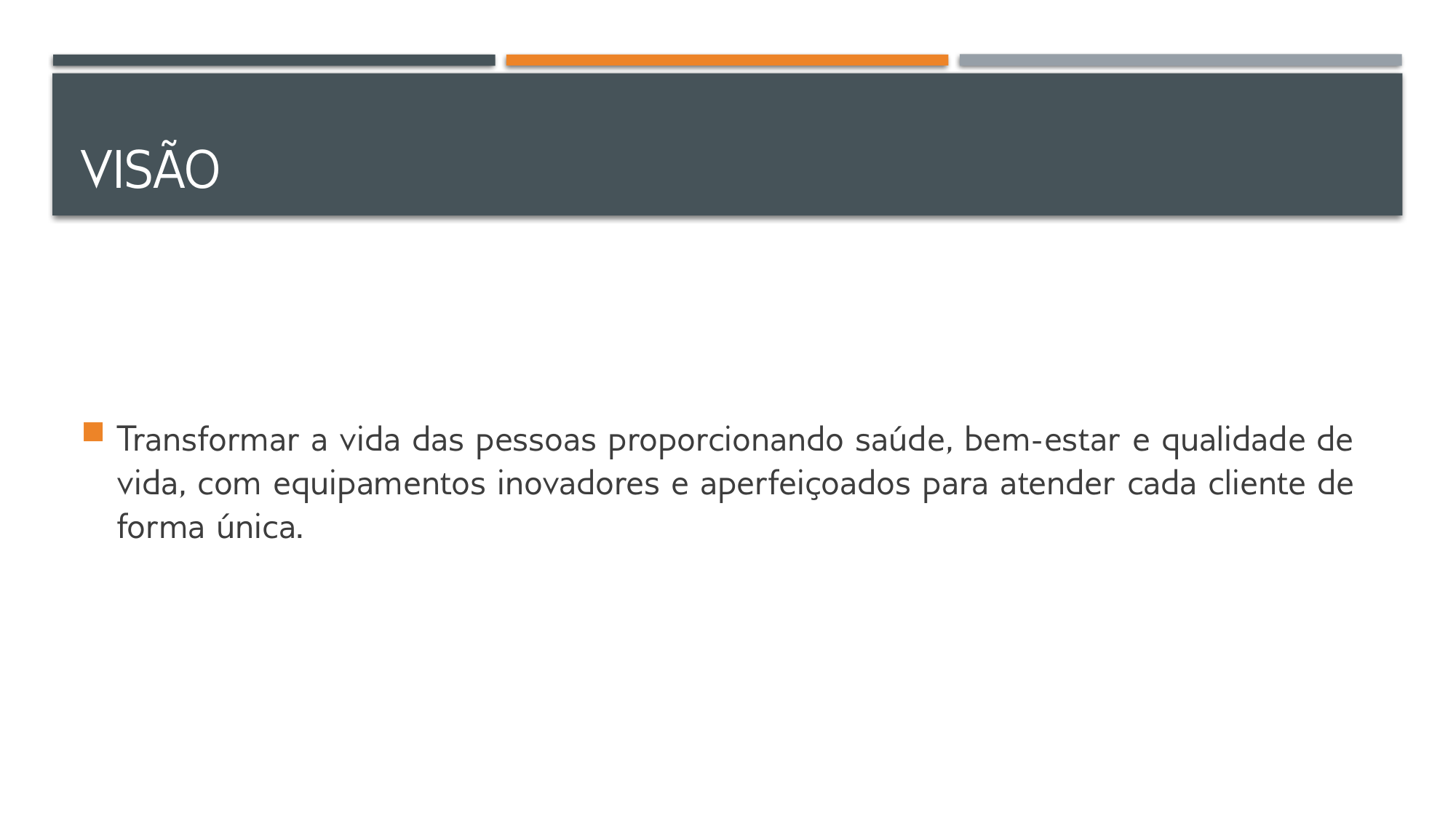

# visão
Transformar a vida das pessoas proporcionando saúde, bem-estar e qualidade de vida, com equipamentos inovadores e aperfeiçoados para atender cada cliente de forma única.